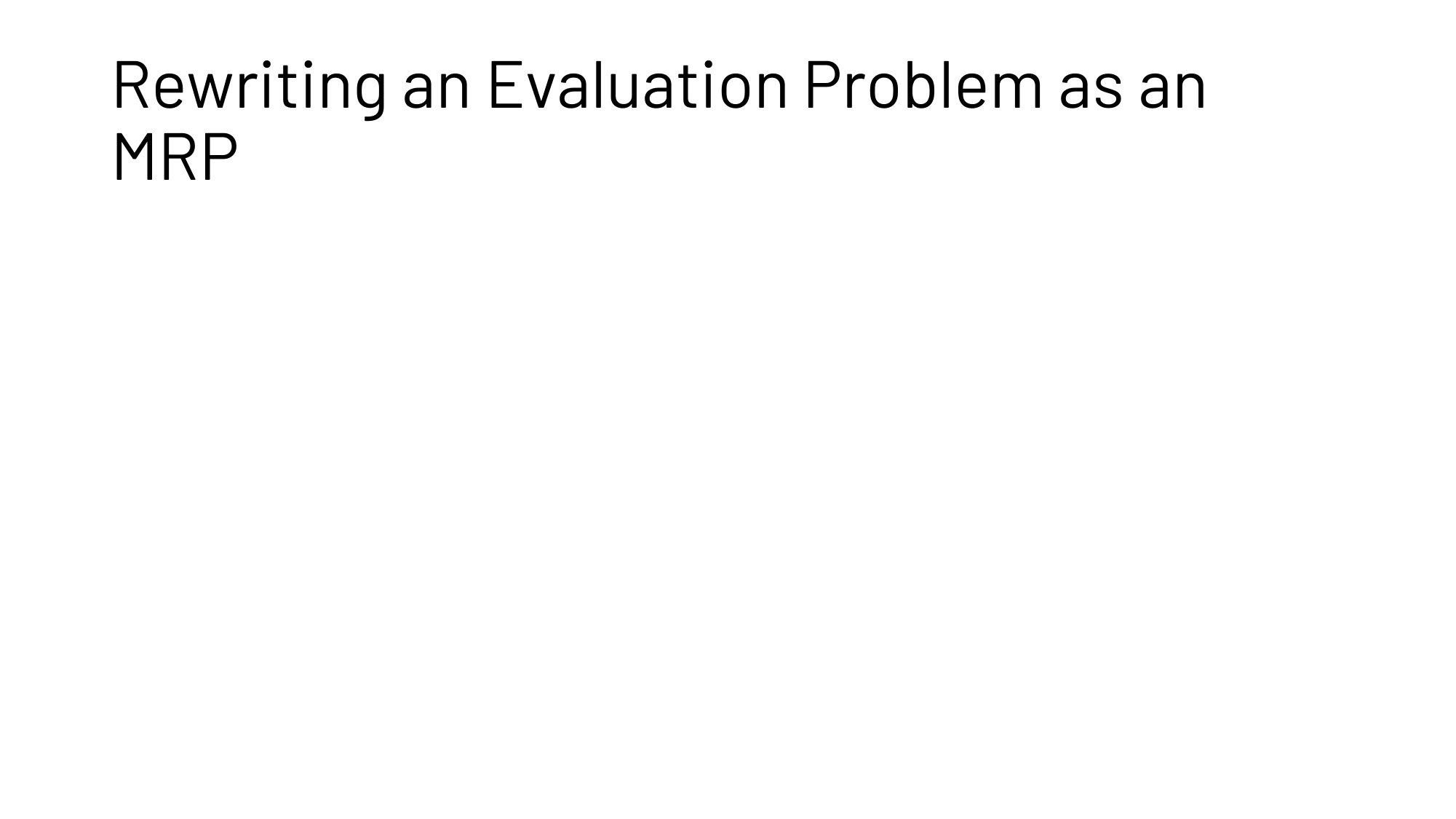

# Rewriting an Evaluation Problem as an MRP